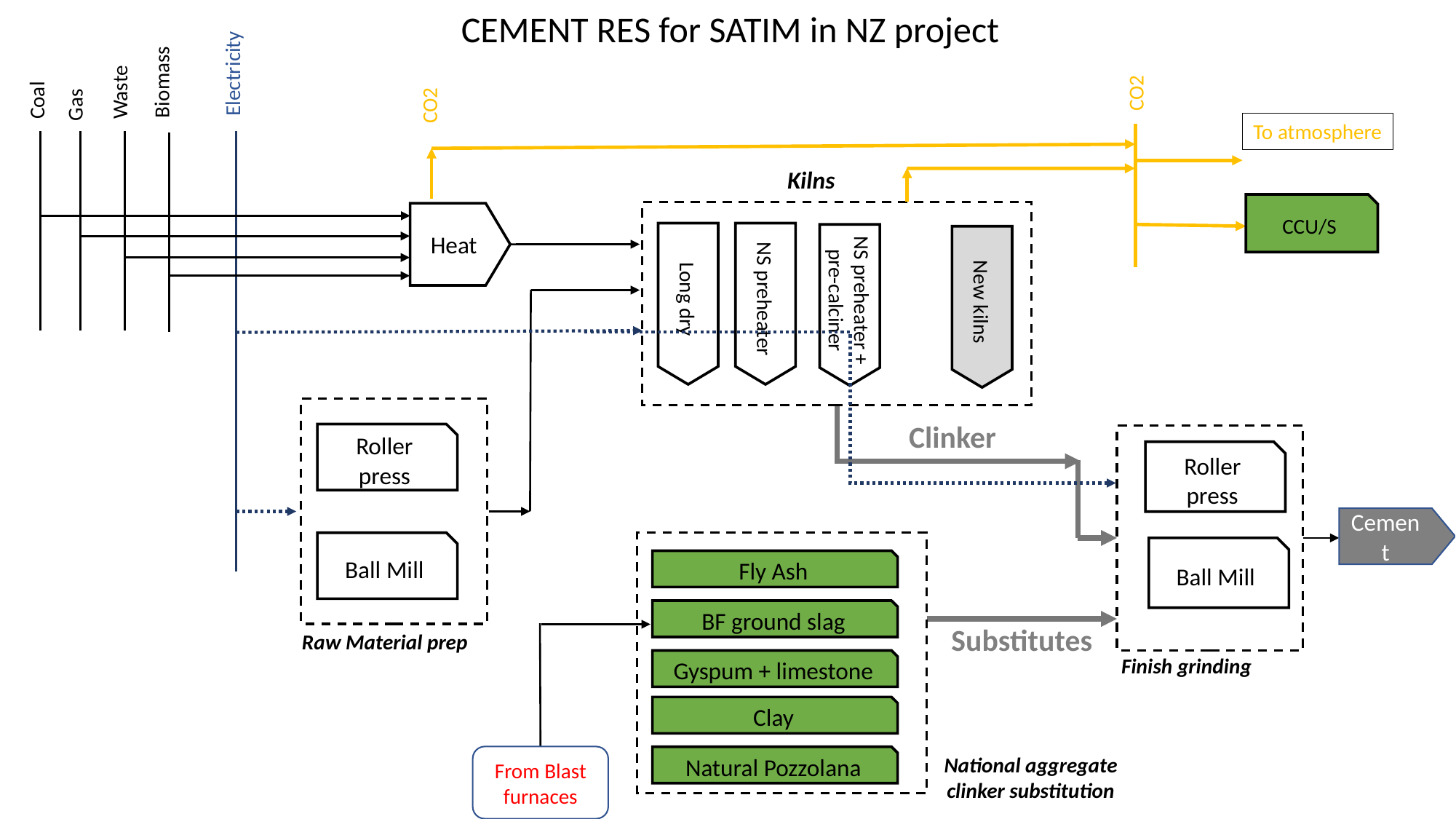

CEMENT RES for SATIM in NZ project
Electricity
Biomass
Gas
Coal
Waste
CO2
CO2
To atmosphere
Kilns
CCU/S

Heat
Long dry
NS preheater
NS preheater + pre-calciner
New kilns

Clinker
Roller press

Roller press
Cement
Ball Mill

Ball Mill
Raw Material prep
Fly Ash
Finish grinding
BF ground slag
Substitutes
Gyspum + limestone
National aggregate clinker substitution
Clay
From Blast furnaces
Natural Pozzolana